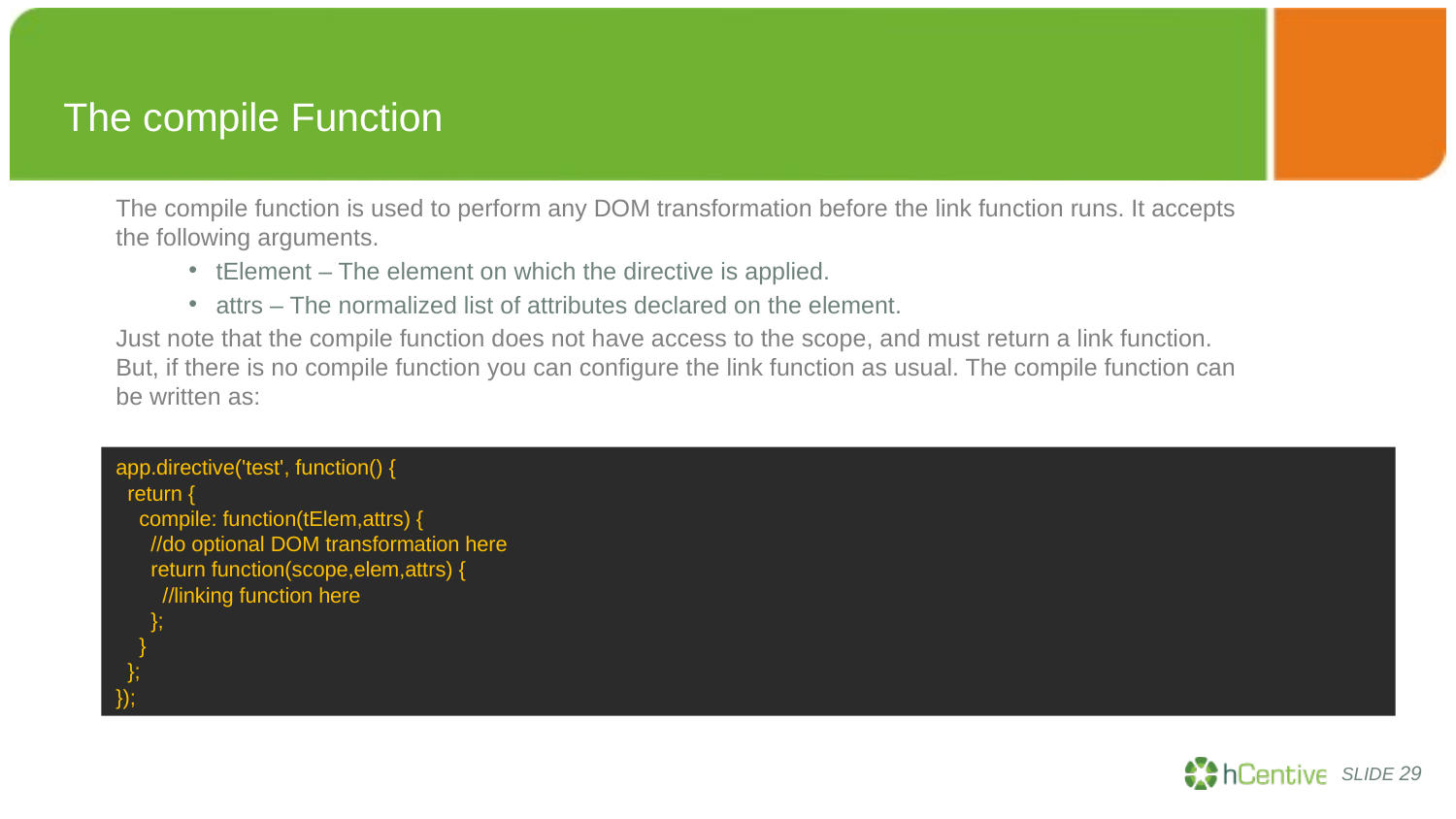

The compile Function
The compile function is used to perform any DOM transformation before the link function runs. It accepts the following arguments.
tElement – The element on which the directive is applied.
attrs – The normalized list of attributes declared on the element.
Just note that the compile function does not have access to the scope, and must return a link function. But, if there is no compile function you can configure the link function as usual. The compile function can be written as:
app.directive('test', function() {
  return {
    compile: function(tElem,attrs) {
      //do optional DOM transformation here
      return function(scope,elem,attrs) {
        //linking function here
      };
    }
  };
});